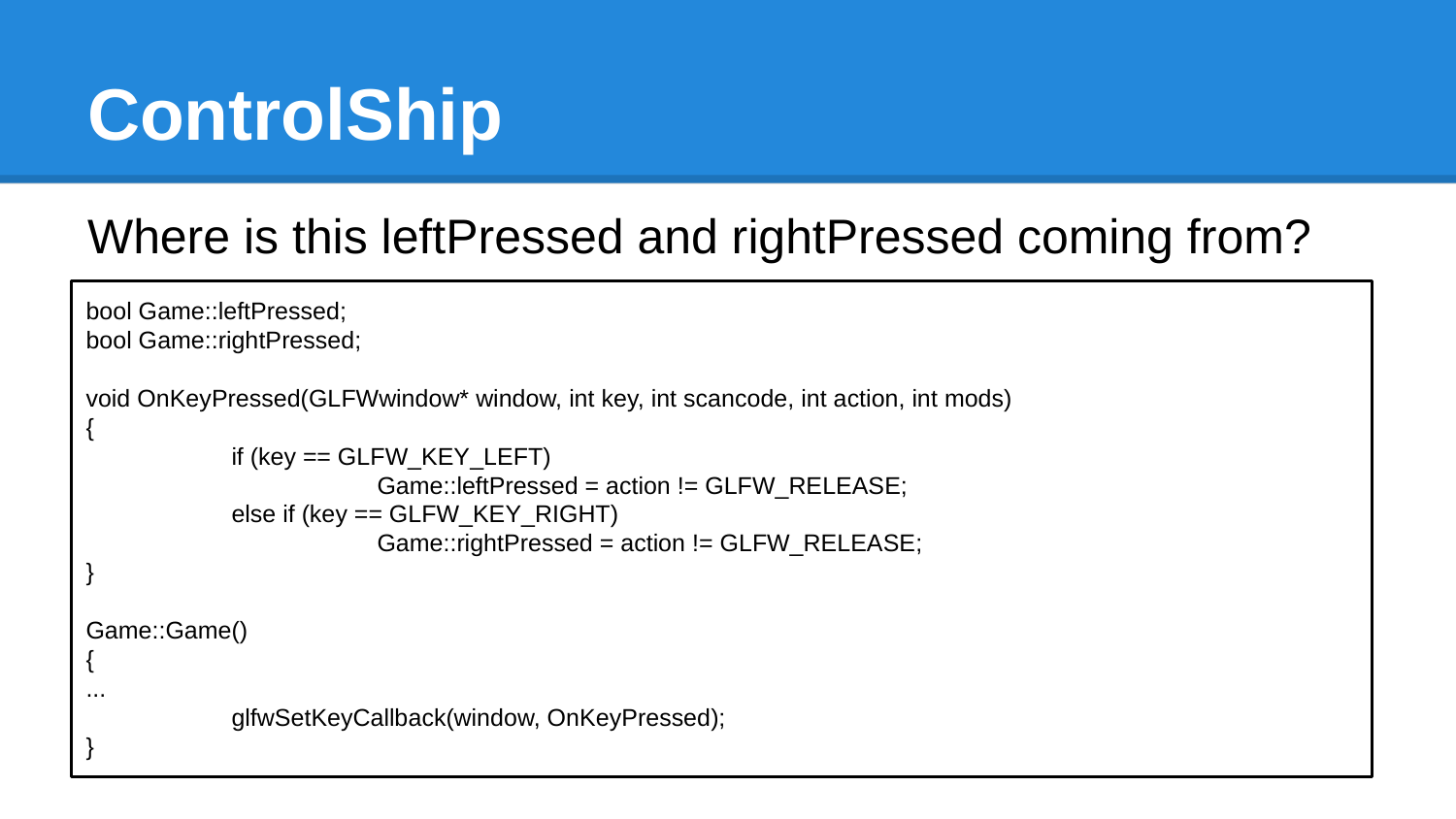

# ControlShip
Where is this leftPressed and rightPressed coming from?
bool Game::leftPressed;
bool Game::rightPressed;

void OnKeyPressed(GLFWwindow* window, int key, int scancode, int action, int mods)
{
	if (key == GLFW_KEY_LEFT)
		Game::leftPressed = action != GLFW_RELEASE;
	else if (key == GLFW_KEY_RIGHT)
		Game::rightPressed = action != GLFW_RELEASE;
}

Game::Game()
{
...
	glfwSetKeyCallback(window, OnKeyPressed);
}